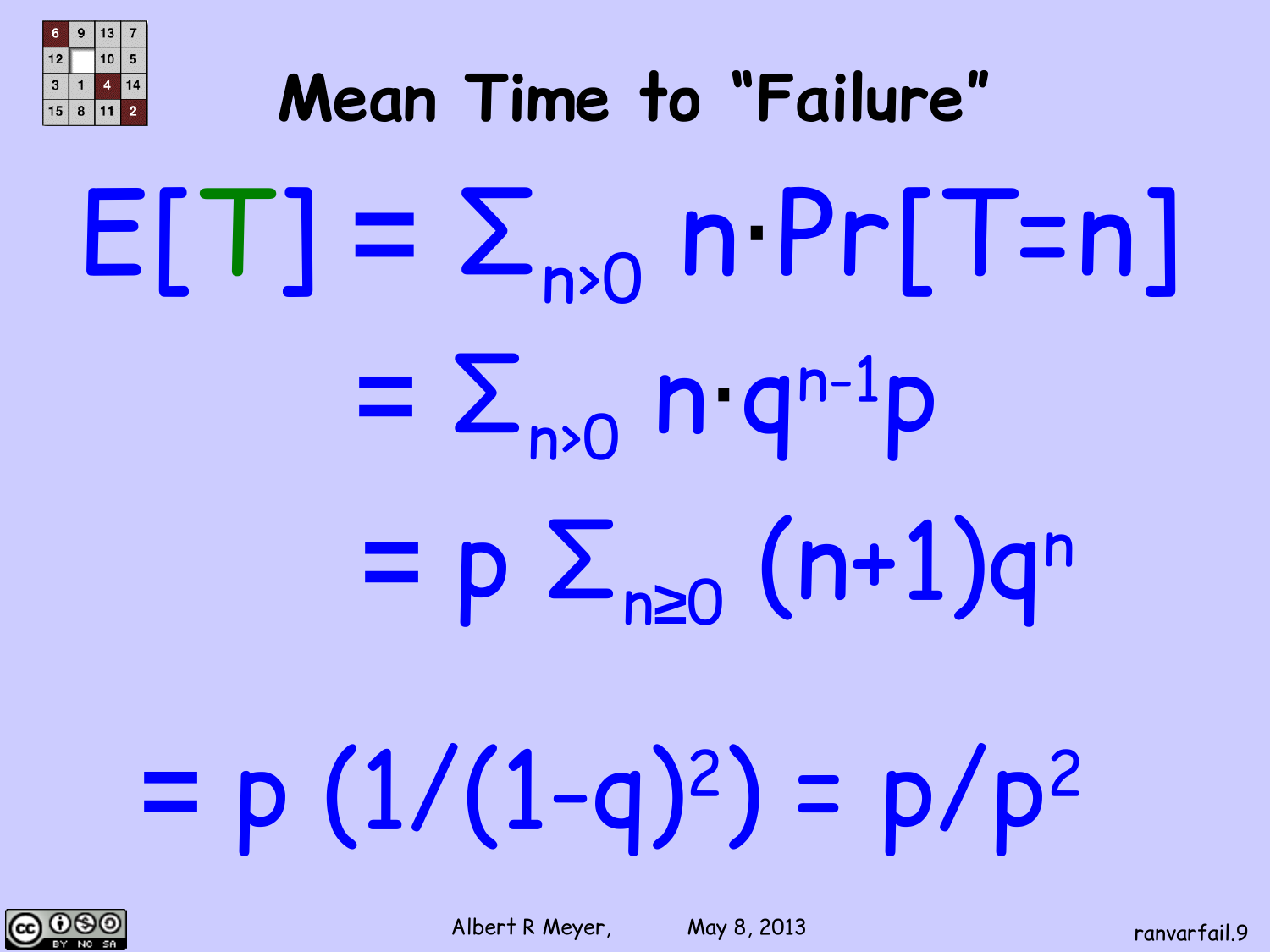

Mean Time to “Failure”
E[T] = ∑n>0 n⋅Pr[T=n]
        = ∑n>0 n⋅qn-1p
         = p ∑n≥0 (n+1)qn
  = p (1/(1-q)2) = p/p2
ranvarfail.9